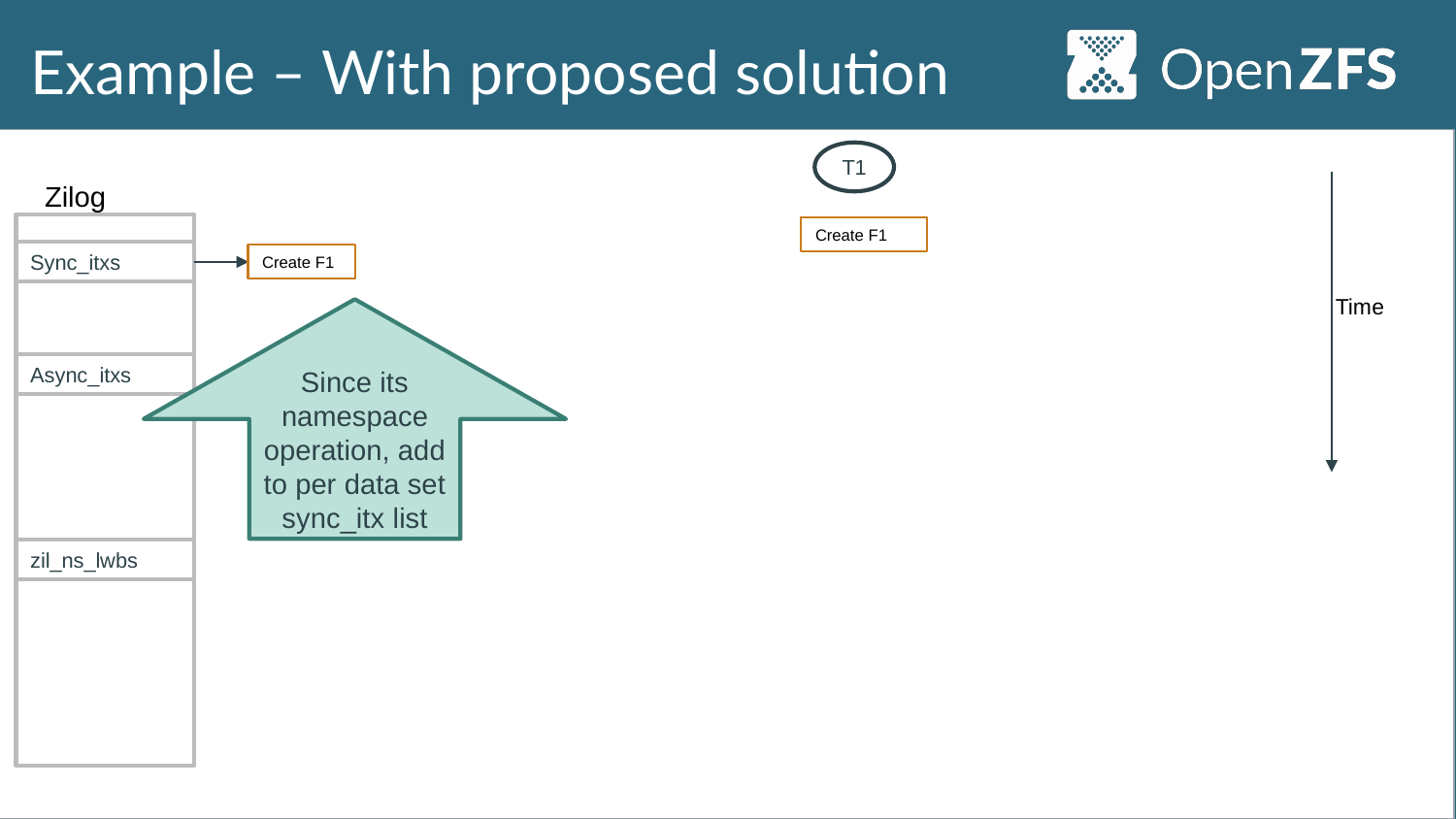

# Example – With proposed solution
T1
Zilog

Create F1
Sync_itxs
Create F1
Time
Since its namespace operation, add to per data set sync_itx list
Async_itxs
zil_ns_lwbs